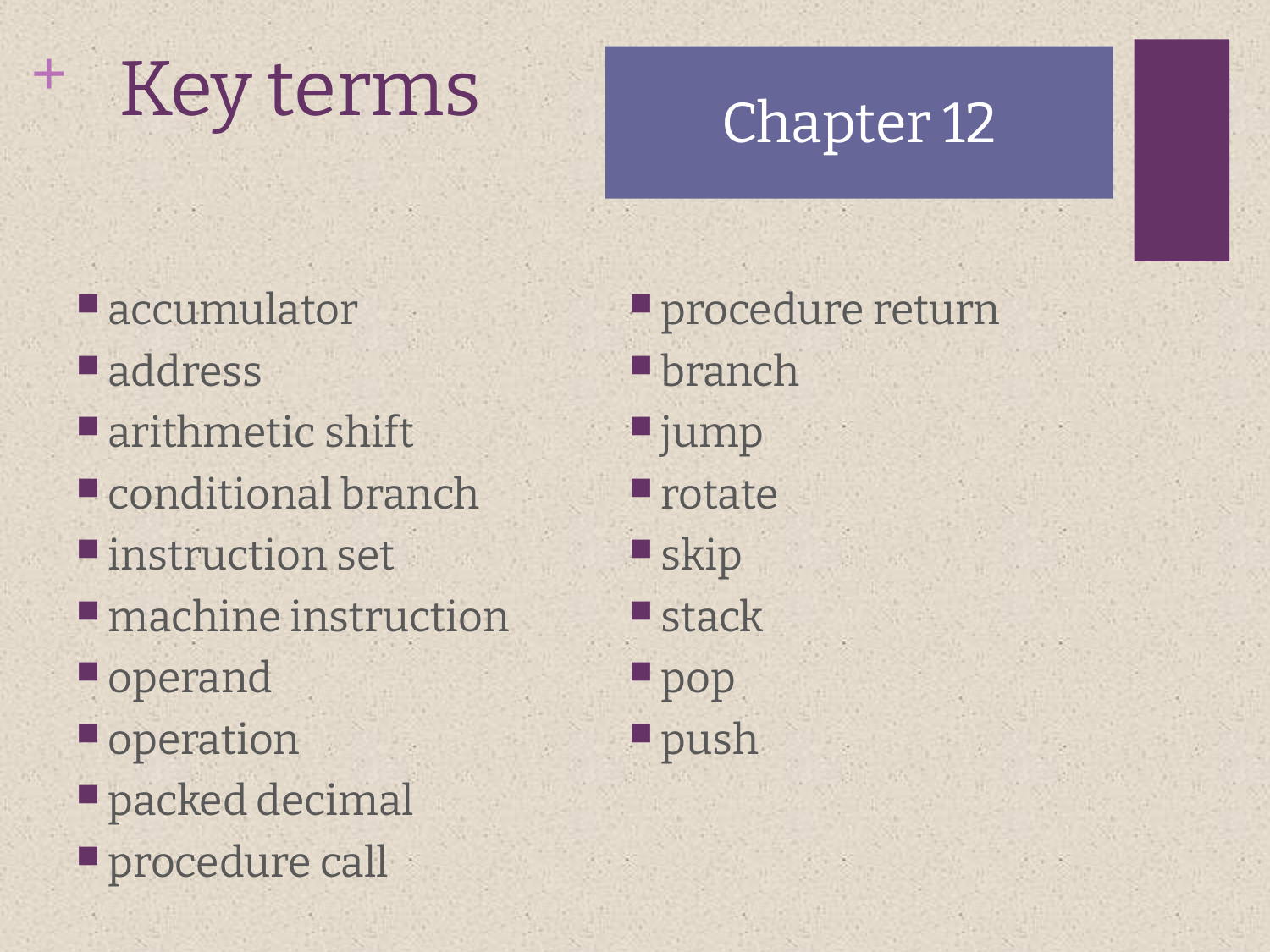

# Key terms

Chapter 12

accumulator
address
arithmetic shift
conditional branch
instruction set
machine instruction
operand
operation
packed decimal
procedure call
procedure return
branch
jump
rotate
skip
stack
pop
push